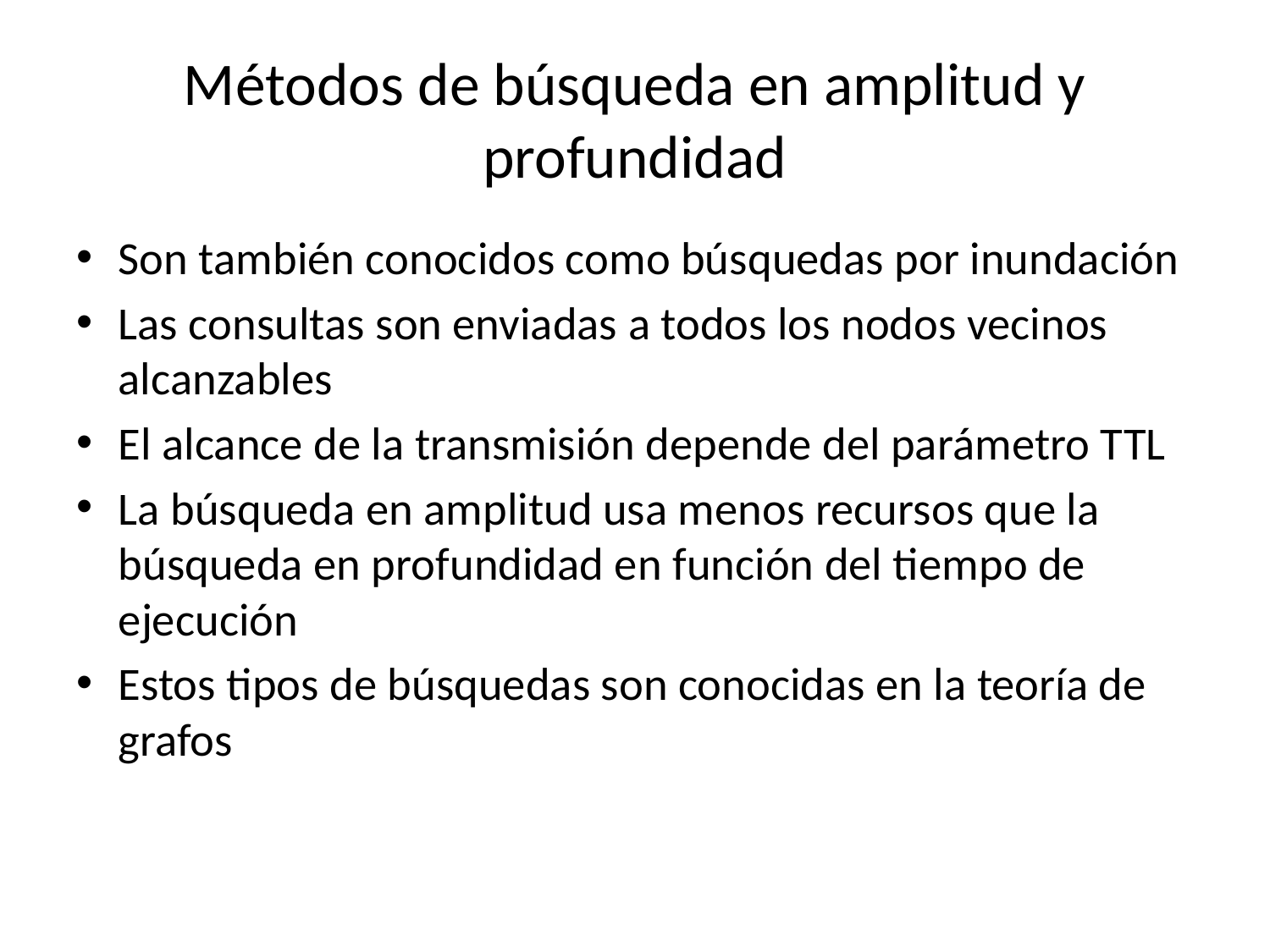

# Métodos de búsqueda en amplitud y profundidad
Son también conocidos como búsquedas por inundación
Las consultas son enviadas a todos los nodos vecinos alcanzables
El alcance de la transmisión depende del parámetro TTL
La búsqueda en amplitud usa menos recursos que la búsqueda en profundidad en función del tiempo de ejecución
Estos tipos de búsquedas son conocidas en la teoría de grafos